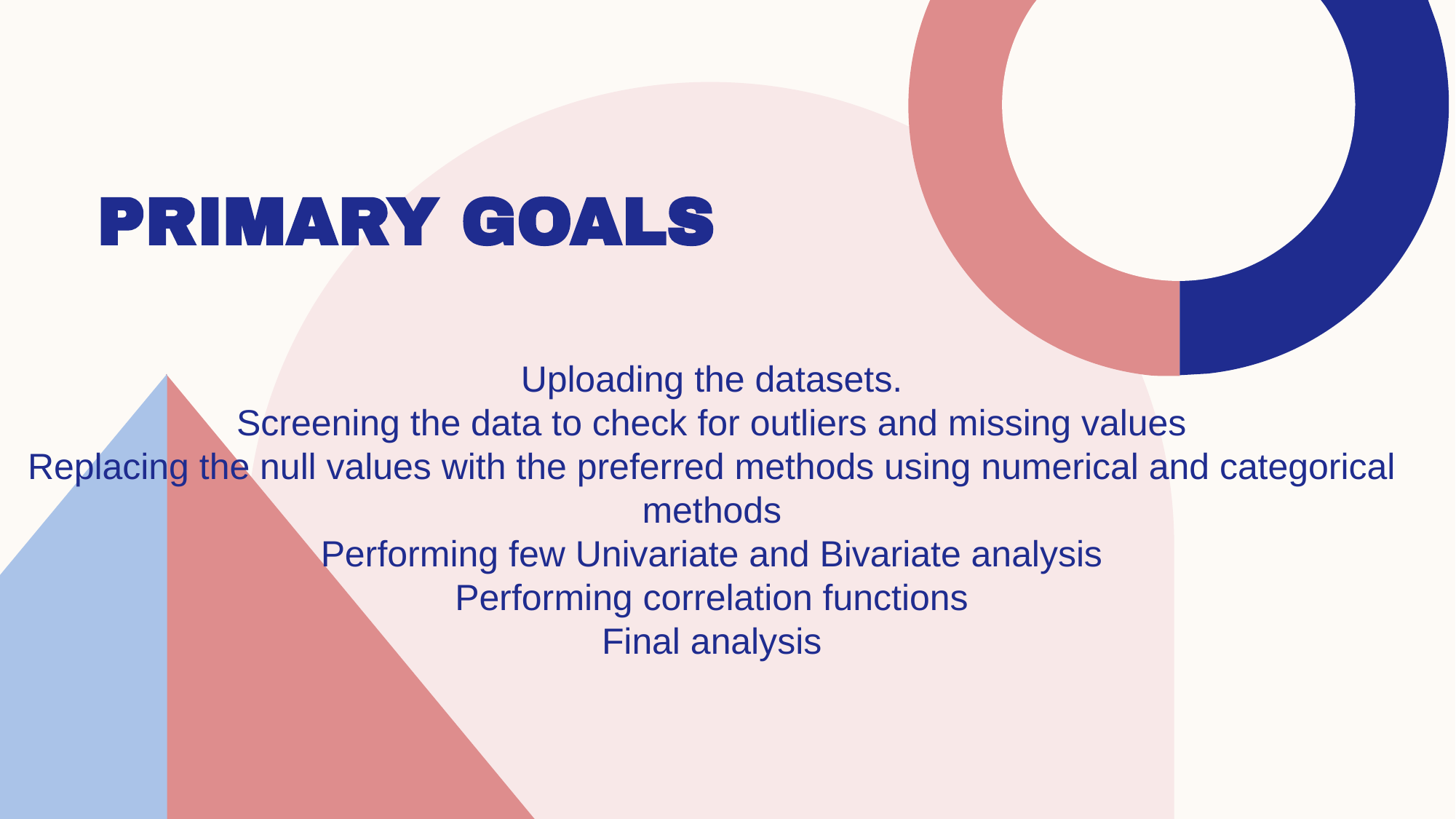

# PRIMARY GOALS
Uploading the datasets.
Screening the data to check for outliers and missing values
Replacing the null values with the preferred methods using numerical and categorical methods
Performing few Univariate and Bivariate analysis
Performing correlation functions
Final analysis